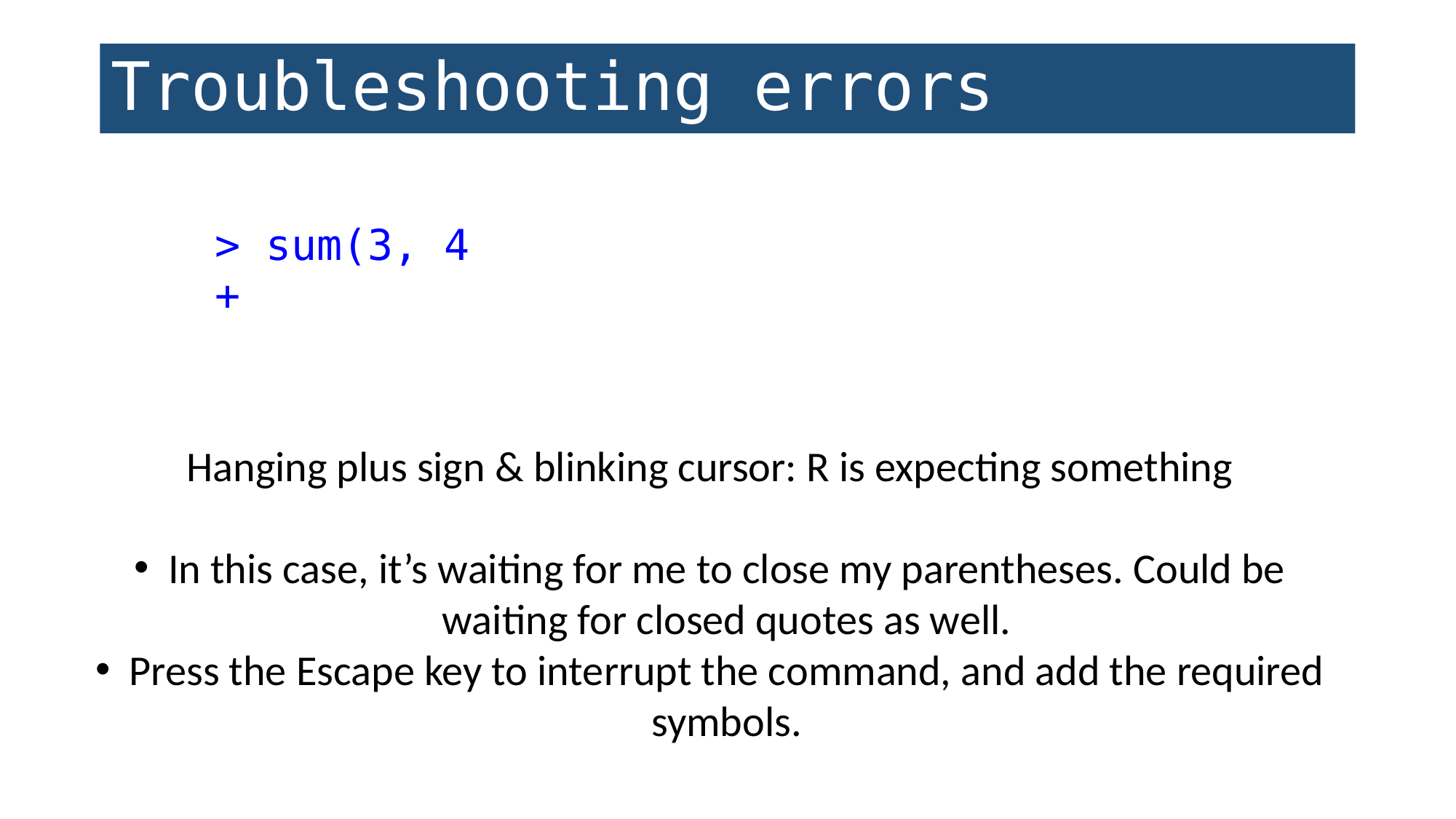

# Troubleshooting errors
> sum(3, 4
+
Hanging plus sign & blinking cursor: R is expecting something

In this case, it’s waiting for me to close my parentheses. Could be waiting for closed quotes as well.
Press the Escape key to interrupt the command, and add the required symbols.